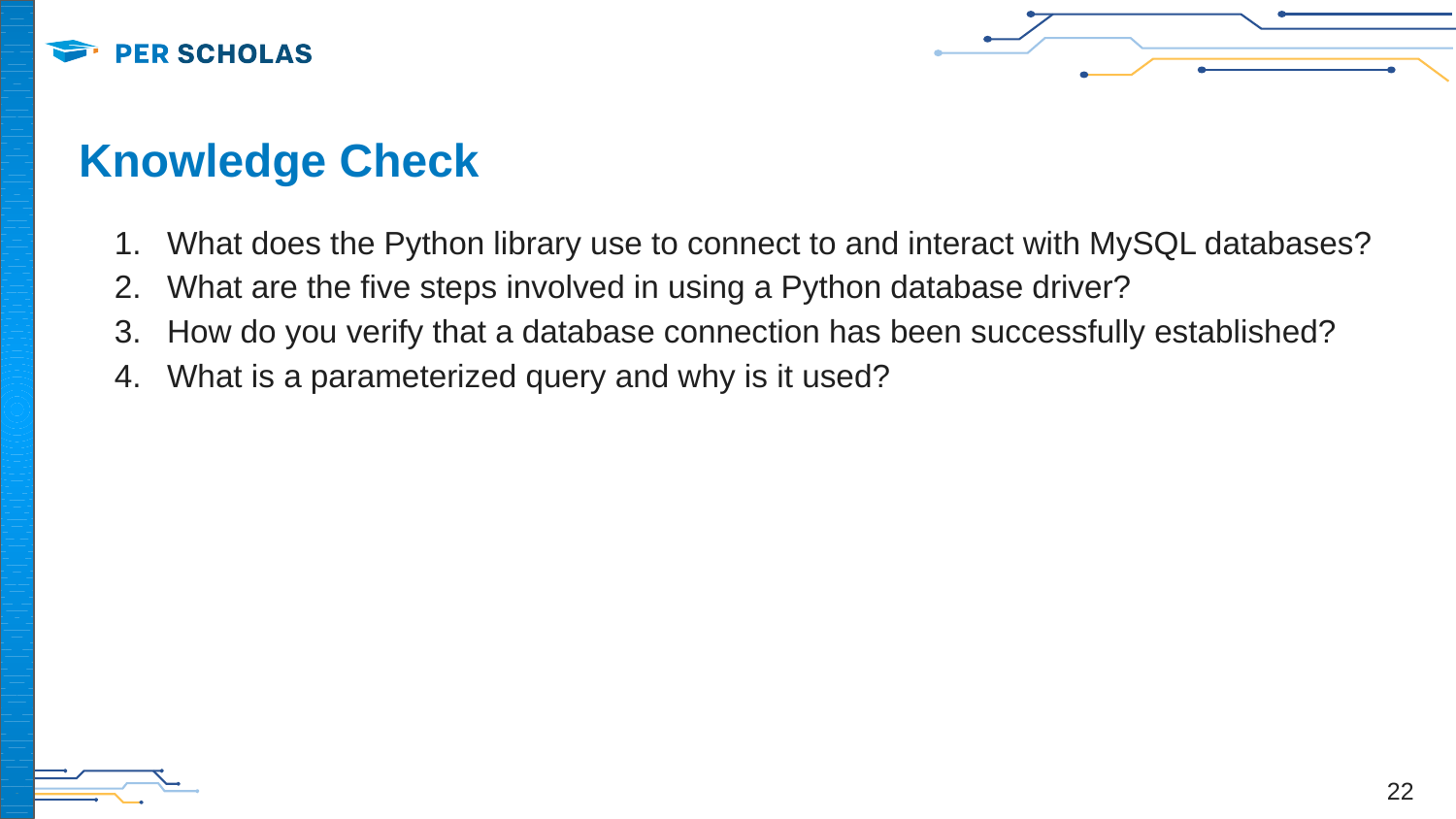

# Knowledge Check
What does the Python library use to connect to and interact with MySQL databases?
What are the five steps involved in using a Python database driver?
How do you verify that a database connection has been successfully established?
What is a parameterized query and why is it used?
22